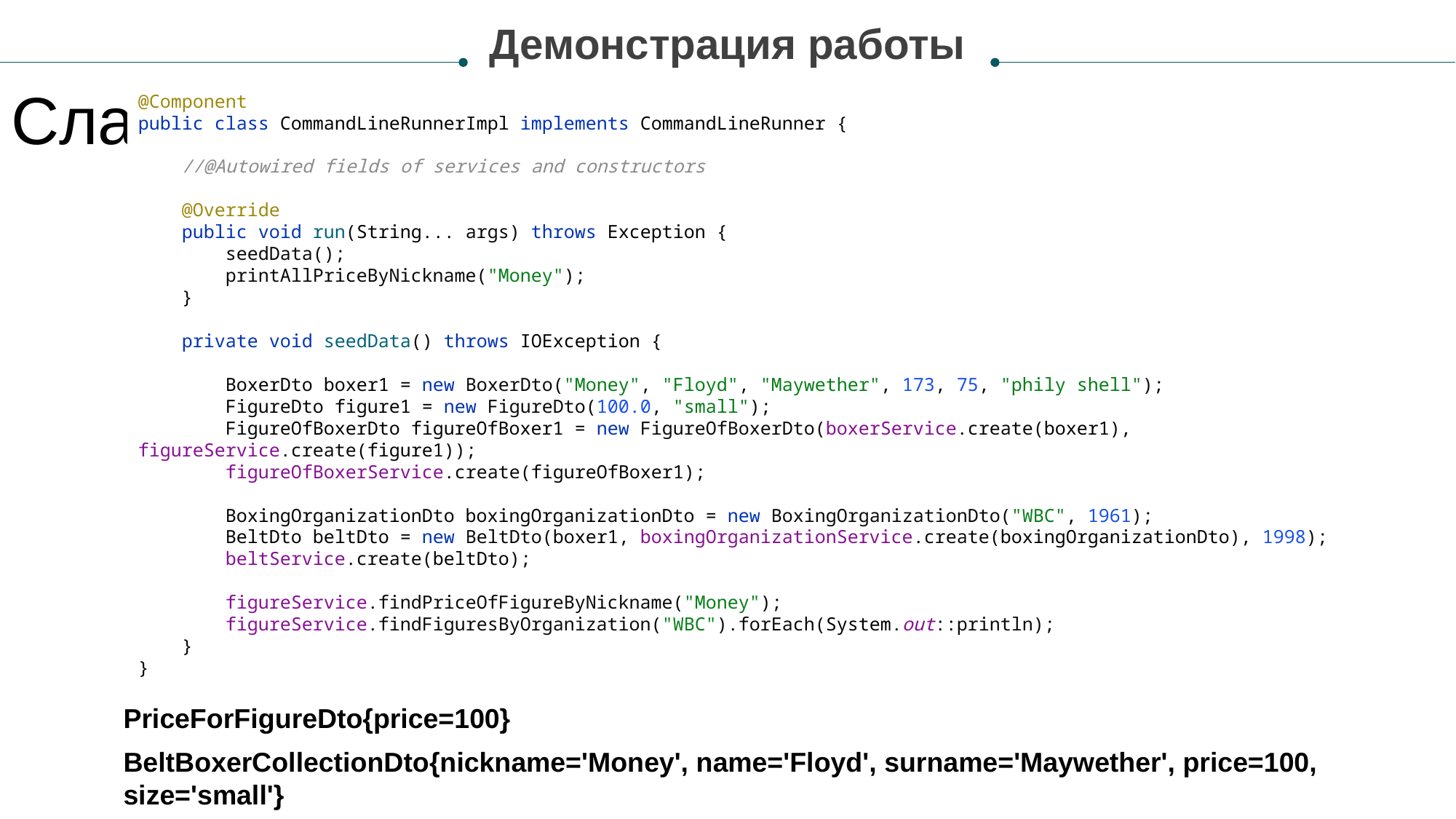

Демонстрация работы
Слайд 2 с анализом проекта
@Component
public class CommandLineRunnerImpl implements CommandLineRunner {

    //@Autowired fields of services and constructors
    @Override
    public void run(String... args) throws Exception {
        seedData();
        printAllPriceByNickname("Money");
    }
    private void seedData() throws IOException {
        BoxerDto boxer1 = new BoxerDto("Money", "Floyd", "Maywether", 173, 75, "phily shell");
        FigureDto figure1 = new FigureDto(100.0, "small");
        FigureOfBoxerDto figureOfBoxer1 = new FigureOfBoxerDto(boxerService.create(boxer1), figureService.create(figure1));
        figureOfBoxerService.create(figureOfBoxer1);
        BoxingOrganizationDto boxingOrganizationDto = new BoxingOrganizationDto("WBC", 1961);
        BeltDto beltDto = new BeltDto(boxer1, boxingOrganizationService.create(boxingOrganizationDto), 1998);
        beltService.create(beltDto);
        figureService.findPriceOfFigureByNickname("Money");
        figureService.findFiguresByOrganization("WBC").forEach(System.out::println);
    }
}
PriceForFigureDto{price=100}
BeltBoxerCollectionDto{nickname='Money', name='Floyd', surname='Maywether', price=100, size='small'}